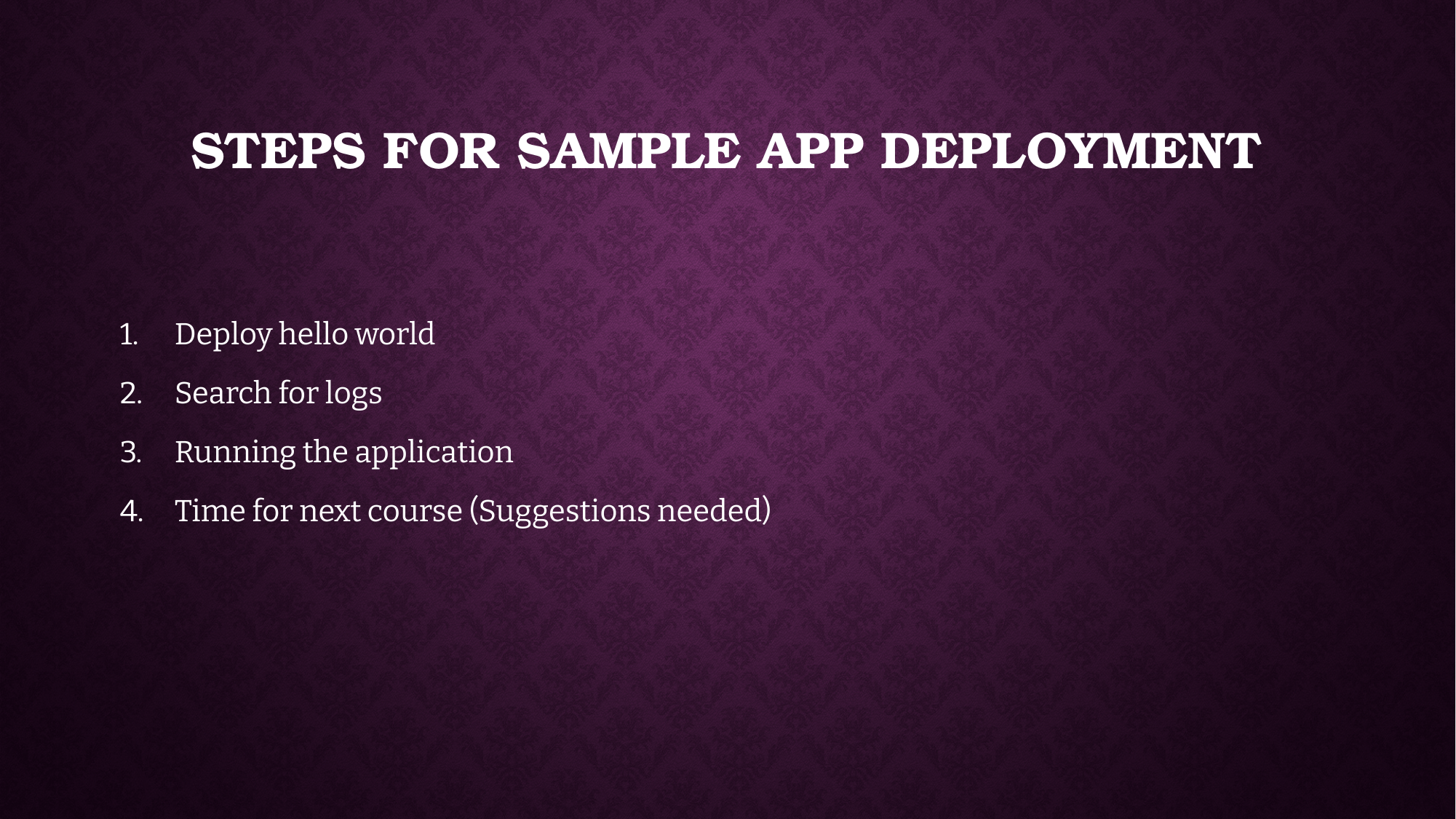

# Steps for sample app deployment

Deploy hello world
Search for logs
Running the application
Time for next course (Suggestions needed)